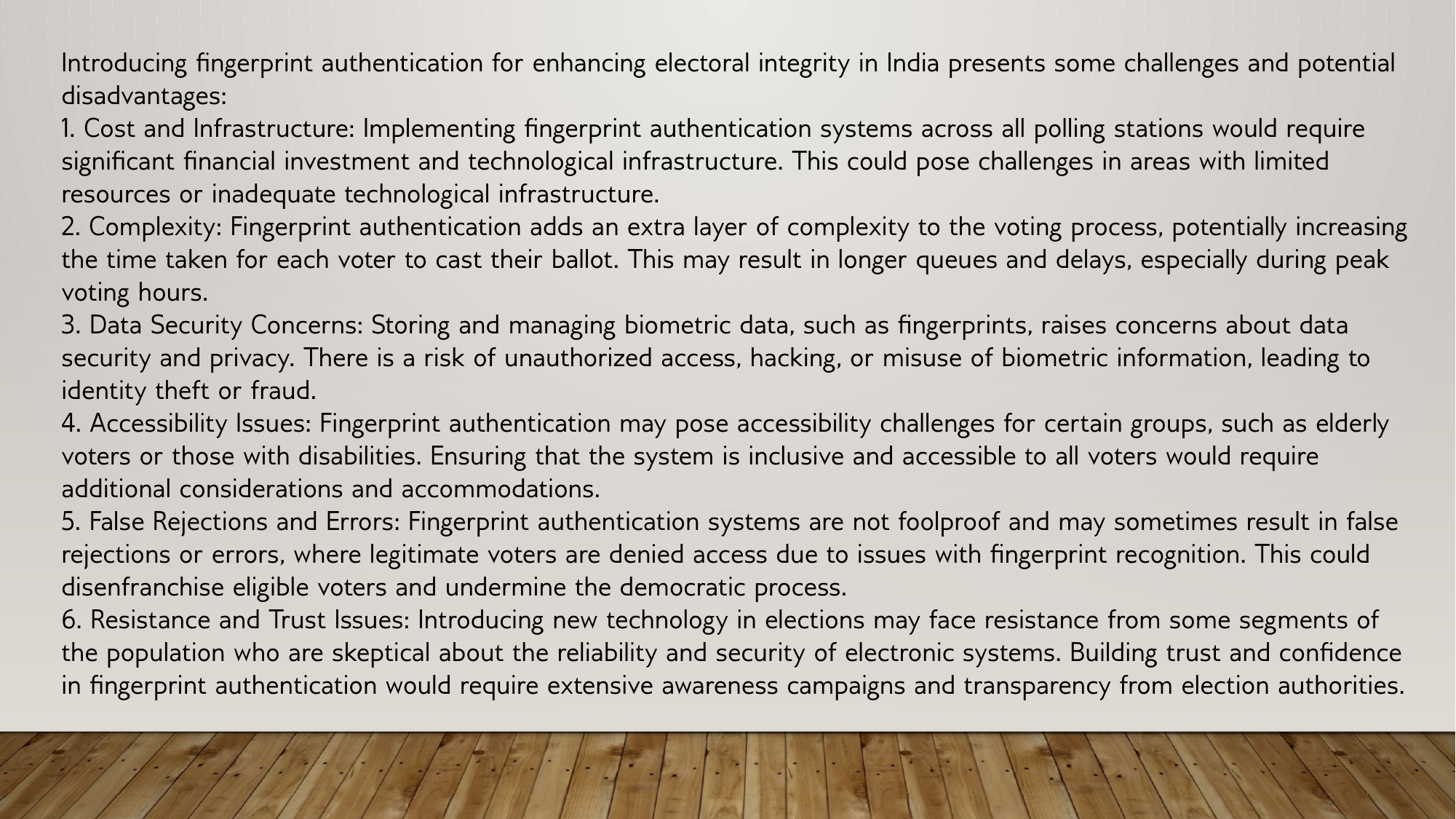

Introducing fingerprint authentication for enhancing electoral integrity in India presents some challenges and potential disadvantages:
1. Cost and Infrastructure: Implementing fingerprint authentication systems across all polling stations would require significant financial investment and technological infrastructure. This could pose challenges in areas with limited resources or inadequate technological infrastructure.
2. Complexity: Fingerprint authentication adds an extra layer of complexity to the voting process, potentially increasing the time taken for each voter to cast their ballot. This may result in longer queues and delays, especially during peak voting hours.
3. Data Security Concerns: Storing and managing biometric data, such as fingerprints, raises concerns about data security and privacy. There is a risk of unauthorized access, hacking, or misuse of biometric information, leading to identity theft or fraud.
4. Accessibility Issues: Fingerprint authentication may pose accessibility challenges for certain groups, such as elderly voters or those with disabilities. Ensuring that the system is inclusive and accessible to all voters would require additional considerations and accommodations.
5. False Rejections and Errors: Fingerprint authentication systems are not foolproof and may sometimes result in false rejections or errors, where legitimate voters are denied access due to issues with fingerprint recognition. This could disenfranchise eligible voters and undermine the democratic process.
6. Resistance and Trust Issues: Introducing new technology in elections may face resistance from some segments of the population who are skeptical about the reliability and security of electronic systems. Building trust and confidence in fingerprint authentication would require extensive awareness campaigns and transparency from election authorities.